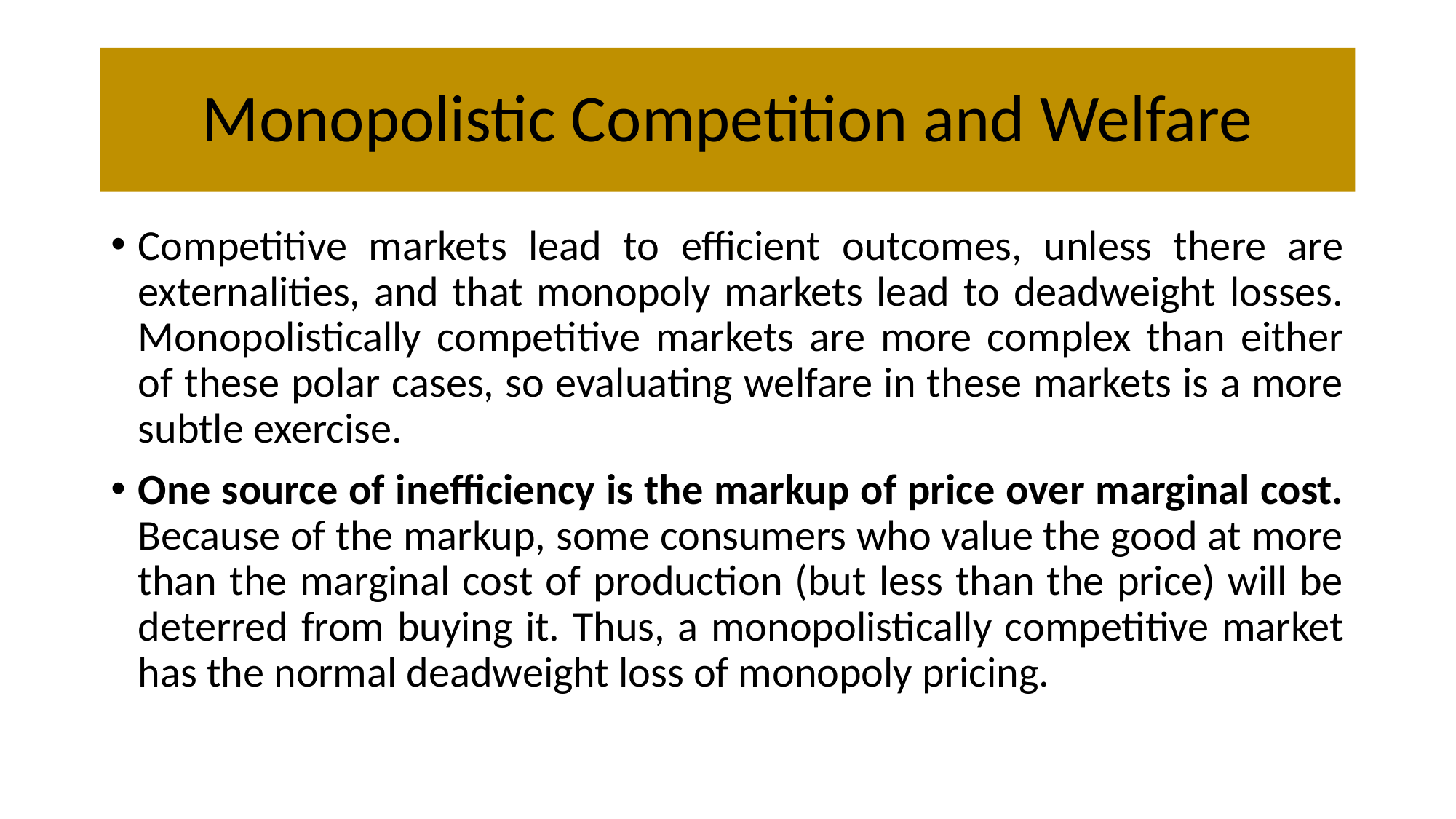

# Monopolistic Competition and Welfare
Competitive markets lead to efficient outcomes, unless there are externalities, and that monopoly markets lead to deadweight losses. Monopolistically competitive markets are more complex than either of these polar cases, so evaluating welfare in these markets is a more subtle exercise.
One source of inefficiency is the markup of price over marginal cost. Because of the markup, some consumers who value the good at more than the marginal cost of production (but less than the price) will be deterred from buying it. Thus, a monopolistically competitive market has the normal deadweight loss of monopoly pricing.